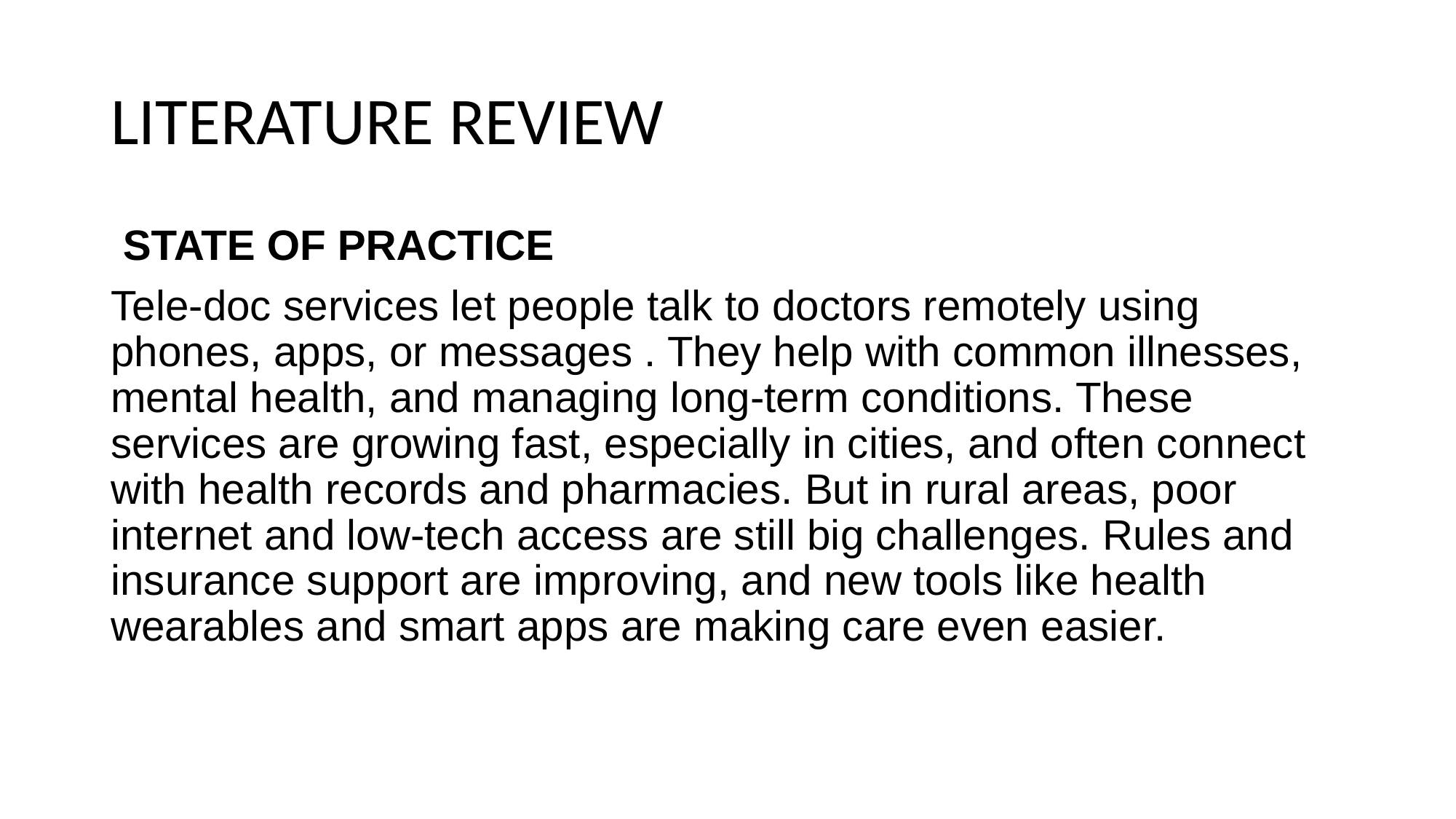

# LITERATURE REVIEW
 STATE OF PRACTICE
Tele-doc services let people talk to doctors remotely using phones, apps, or messages . They help with common illnesses, mental health, and managing long-term conditions. These services are growing fast, especially in cities, and often connect with health records and pharmacies. But in rural areas, poor internet and low-tech access are still big challenges. Rules and insurance support are improving, and new tools like health wearables and smart apps are making care even easier.